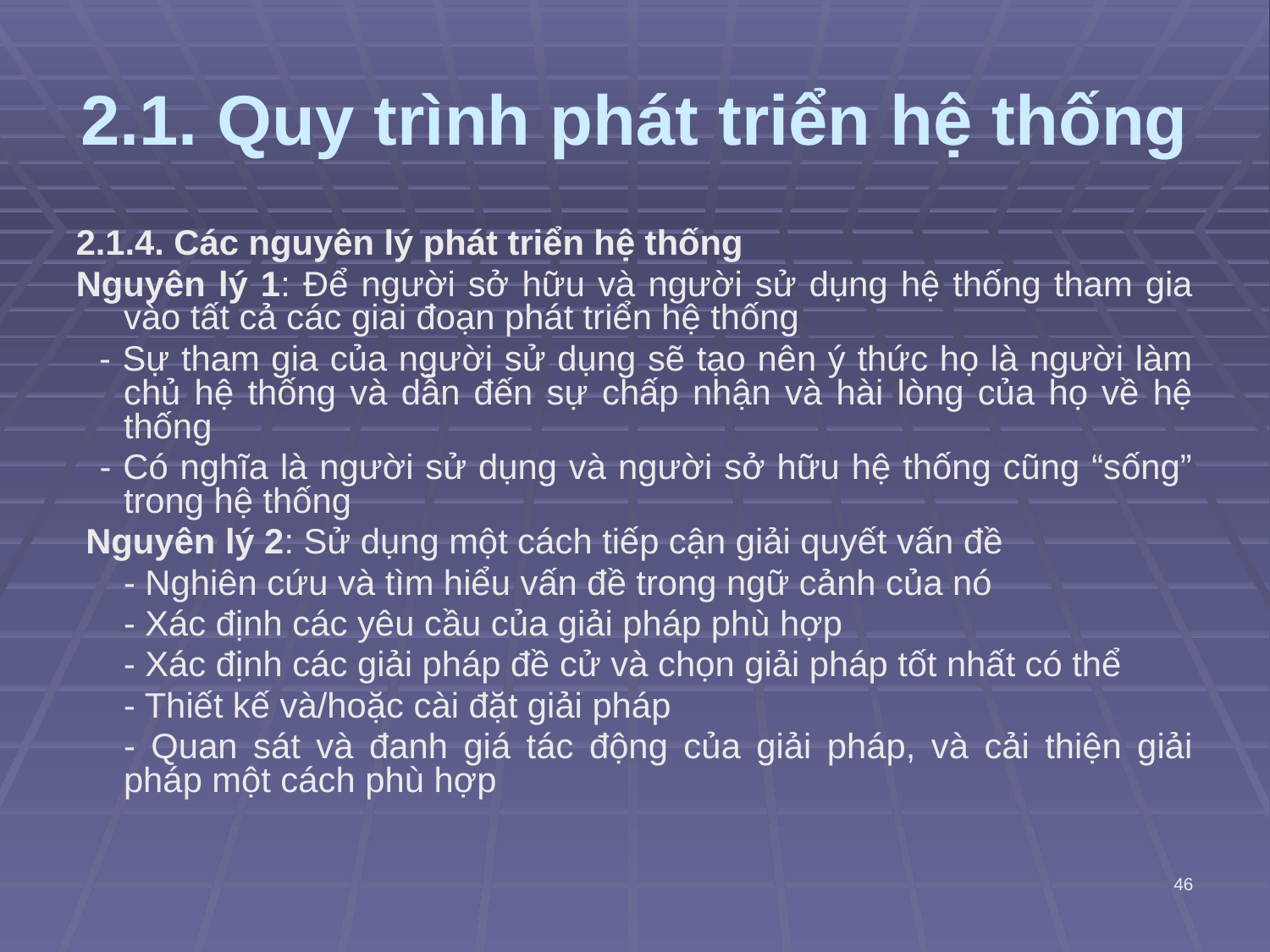

# 2.1. Quy trình phát triển hệ thống
2.1.4. Các nguyên lý phát triển hệ thống
Nguyên lý 1: Để người sở hữu và người sử dụng hệ thống tham gia vào tất cả các giai đoạn phát triển hệ thống
  - Sự tham gia của người sử dụng sẽ tạo nên ý thức họ là người làm chủ hệ thống và dẫn đến sự chấp nhận và hài lòng của họ về hệ thống
  - Có nghĩa là người sử dụng và người sở hữu hệ thống cũng “sống” trong hệ thống
 Nguyên lý 2: Sử dụng một cách tiếp cận giải quyết vấn đề
	- Nghiên cứu và tìm hiểu vấn đề trong ngữ cảnh của nó
	- Xác định các yêu cầu của giải pháp phù hợp
	- Xác định các giải pháp đề cử và chọn giải pháp tốt nhất có thể
	- Thiết kế và/hoặc cài đặt giải pháp
	- Quan sát và đanh giá tác động của giải pháp, và cải thiện giải pháp một cách phù hợp
46